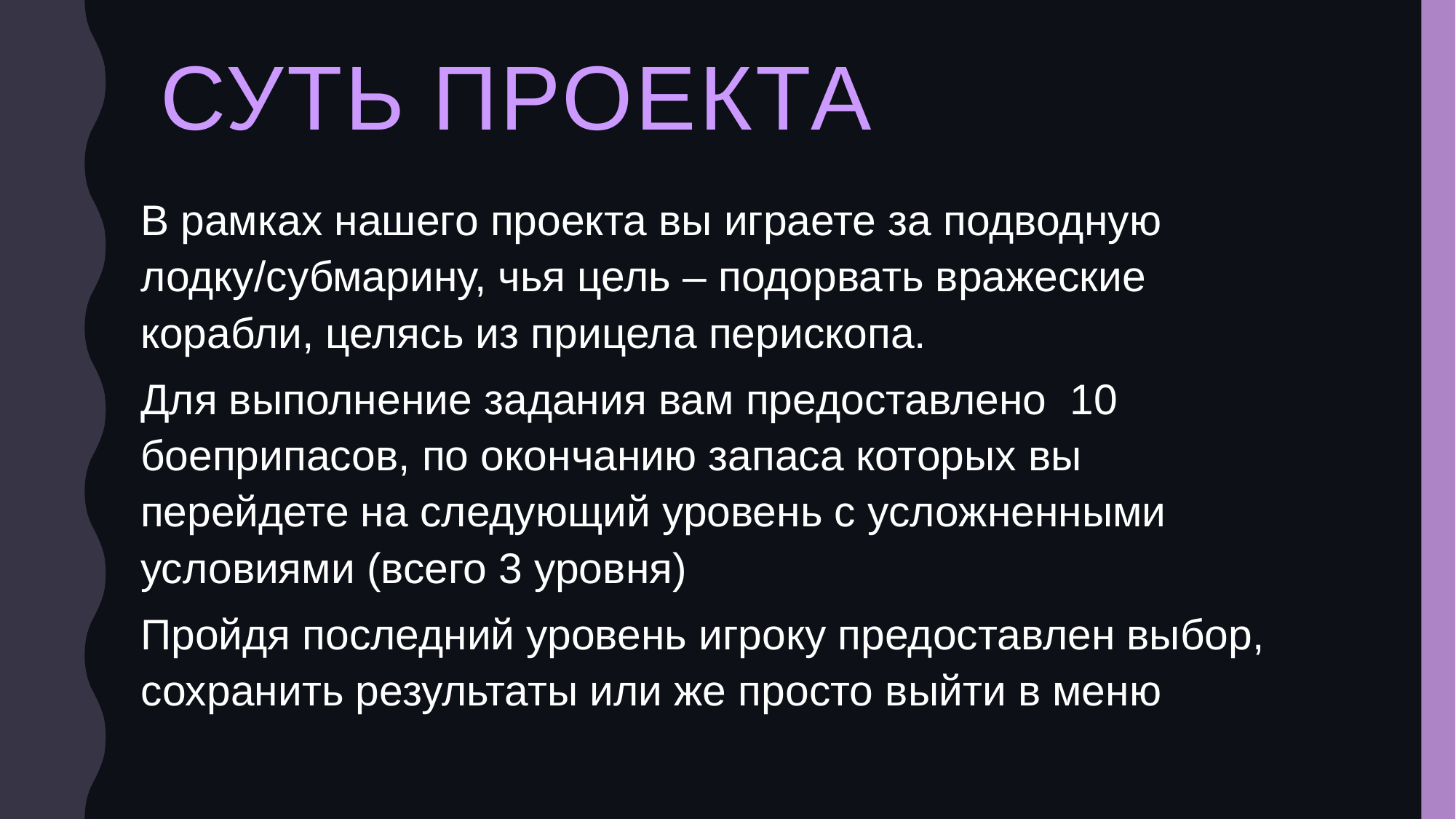

# Суть проекта
В рамках нашего проекта вы играете за подводную лодку/субмарину, чья цель – подорвать вражеские корабли, целясь из прицела перископа.
Для выполнение задания вам предоставлено  10 боеприпасов, по окончанию запаса которых вы перейдете на следующий уровень с усложненными условиями (всего 3 уровня)
Пройдя последний уровень игроку предоставлен выбор, сохранить результаты или же просто выйти в меню